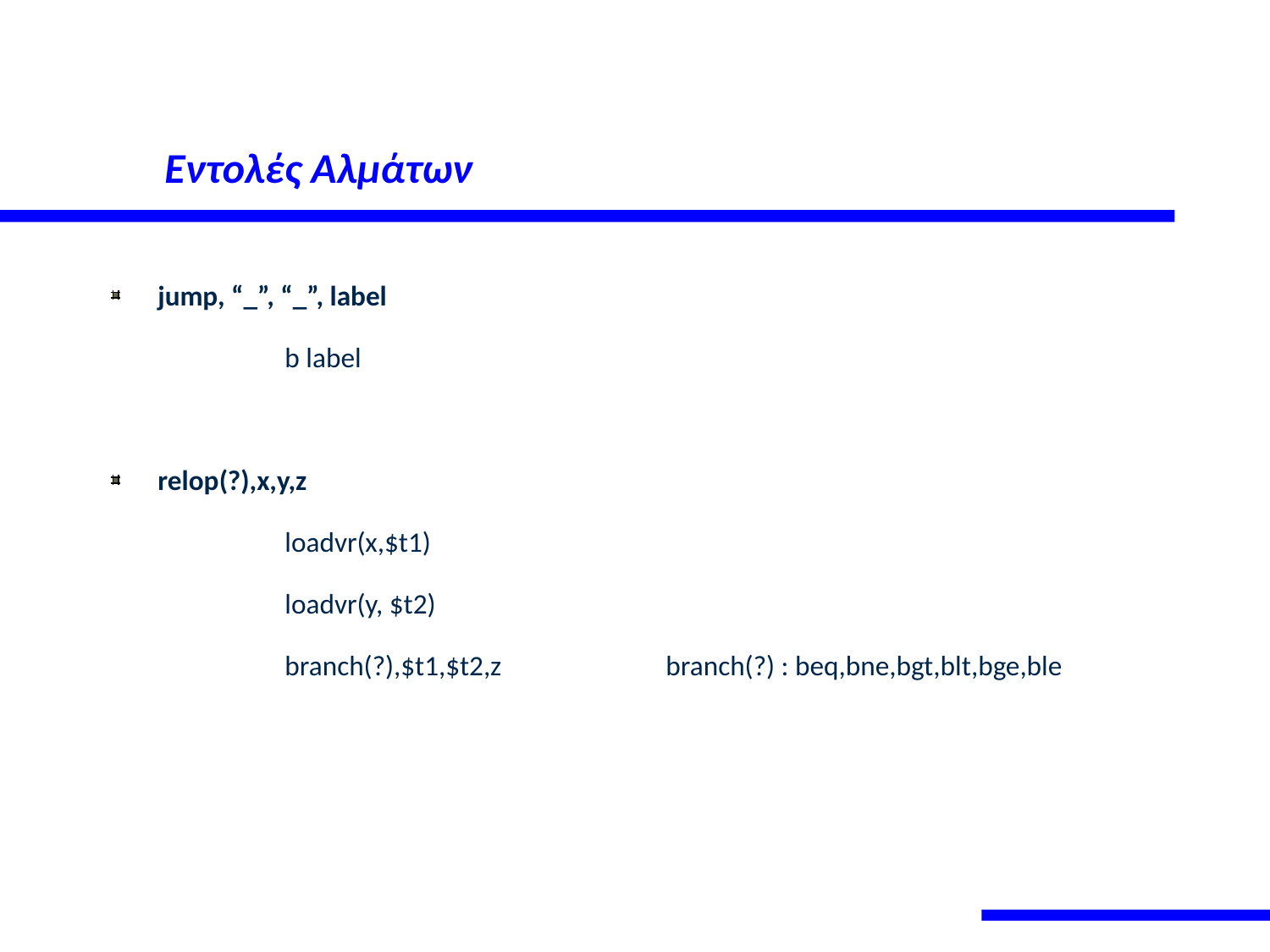

# Εντολές Αλμάτων
jump, “_”, “_”, label
		b label

relop(?),x,y,z
		loadvr(x,$t1)
		loadvr(y, $t2)
		branch(?),$t1,$t2,z		branch(?) : beq,bne,bgt,blt,bge,ble